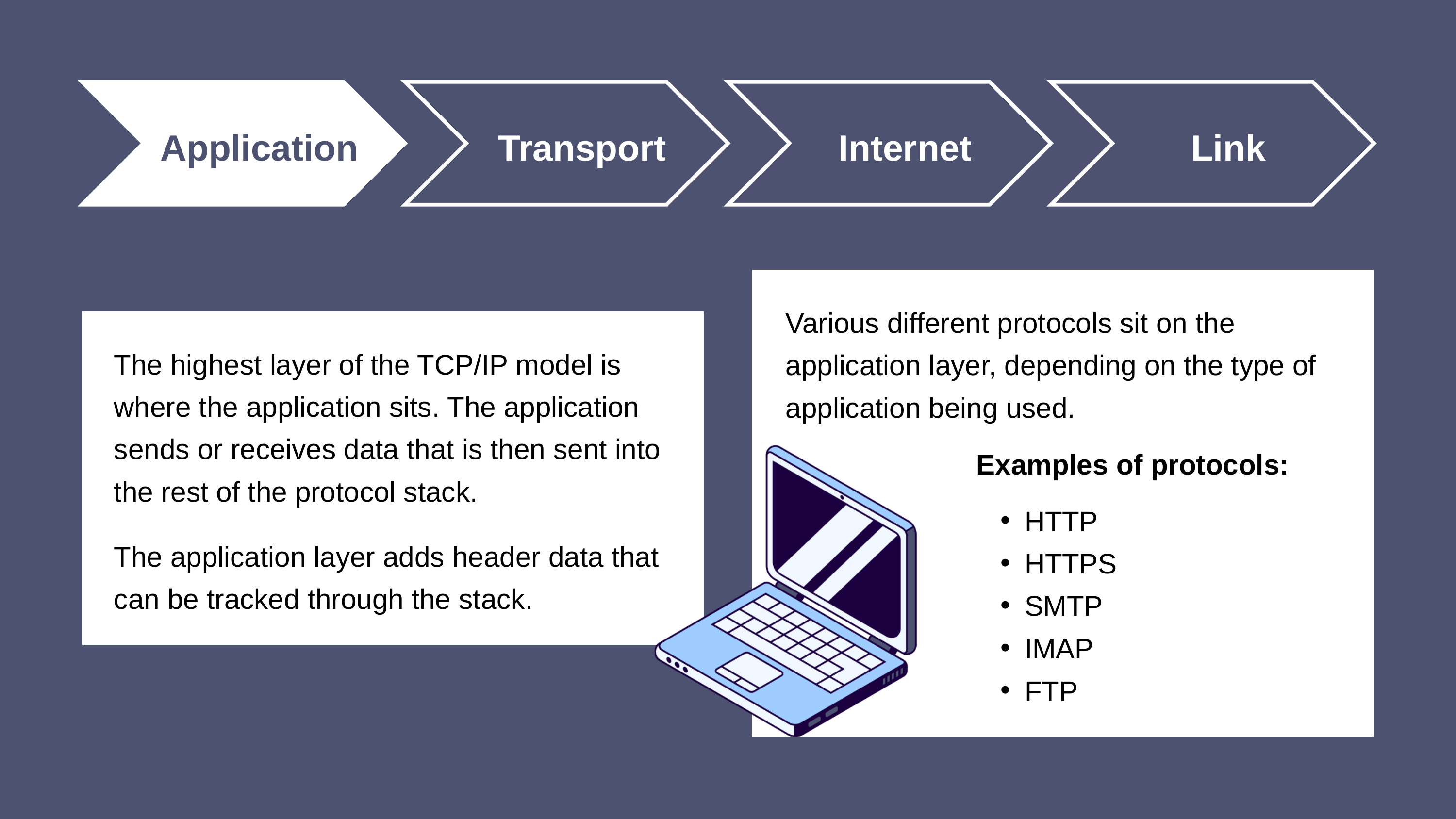

Application
Transport
Internet
Link

Various different protocols sit on the application layer, depending on the type of application being used.

The highest layer of the TCP/IP model is where the application sits. The application sends or receives data that is then sent into the rest of the protocol stack.
Examples of protocols:

HTTP
HTTPS
SMTP
IMAP
FTP
The application layer adds header data that can be tracked through the stack.